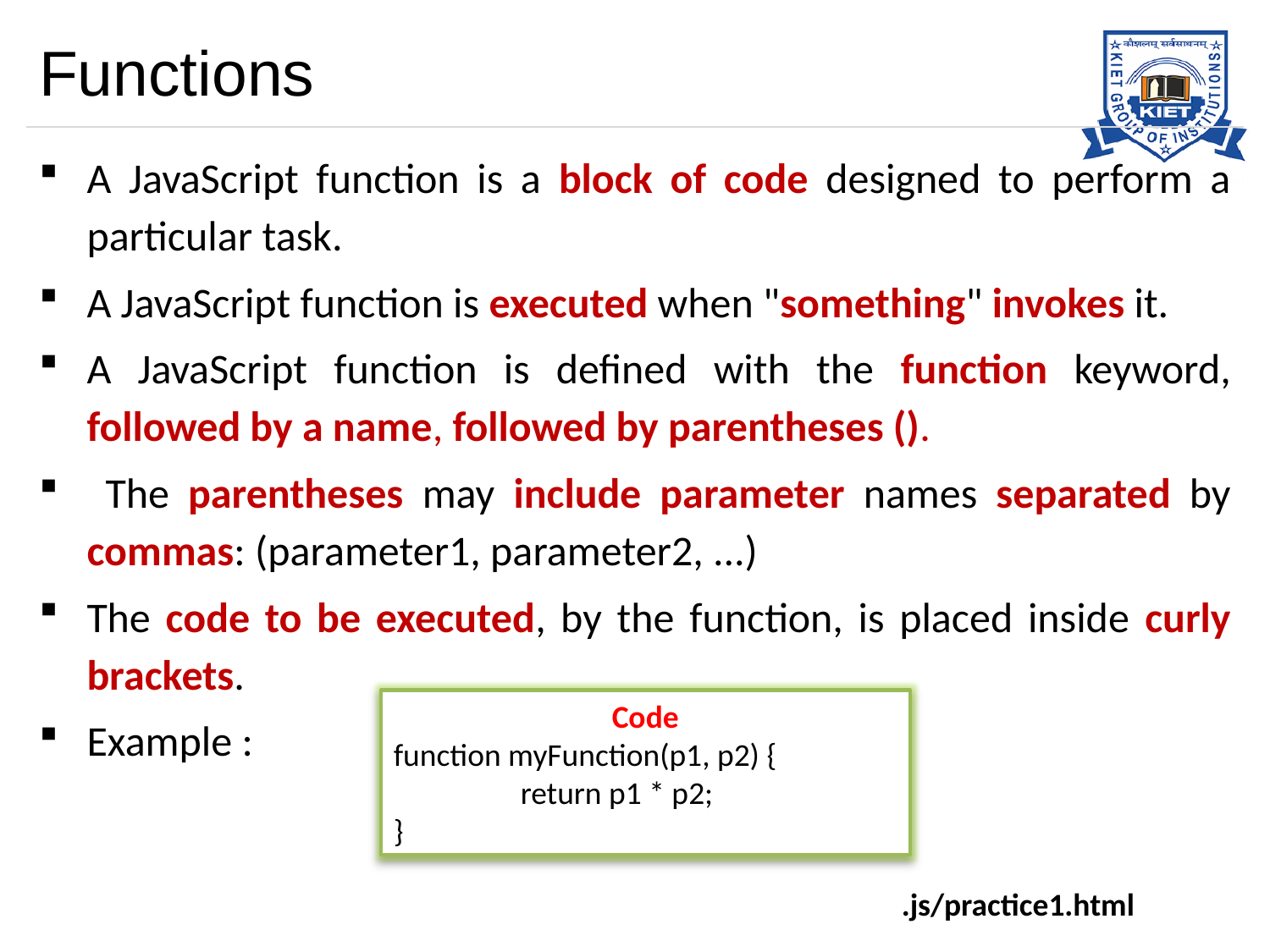

# Functions
A JavaScript function is a block of code designed to perform a particular task.
A JavaScript function is executed when "something" invokes it.
A JavaScript function is defined with the function keyword, followed by a name, followed by parentheses ().
 The parentheses may include parameter names separated by commas: (parameter1, parameter2, ...)
The code to be executed, by the function, is placed inside curly brackets.
Example :
Code
function myFunction(p1, p2) {
	return p1 * p2;
}
.js/practice1.html